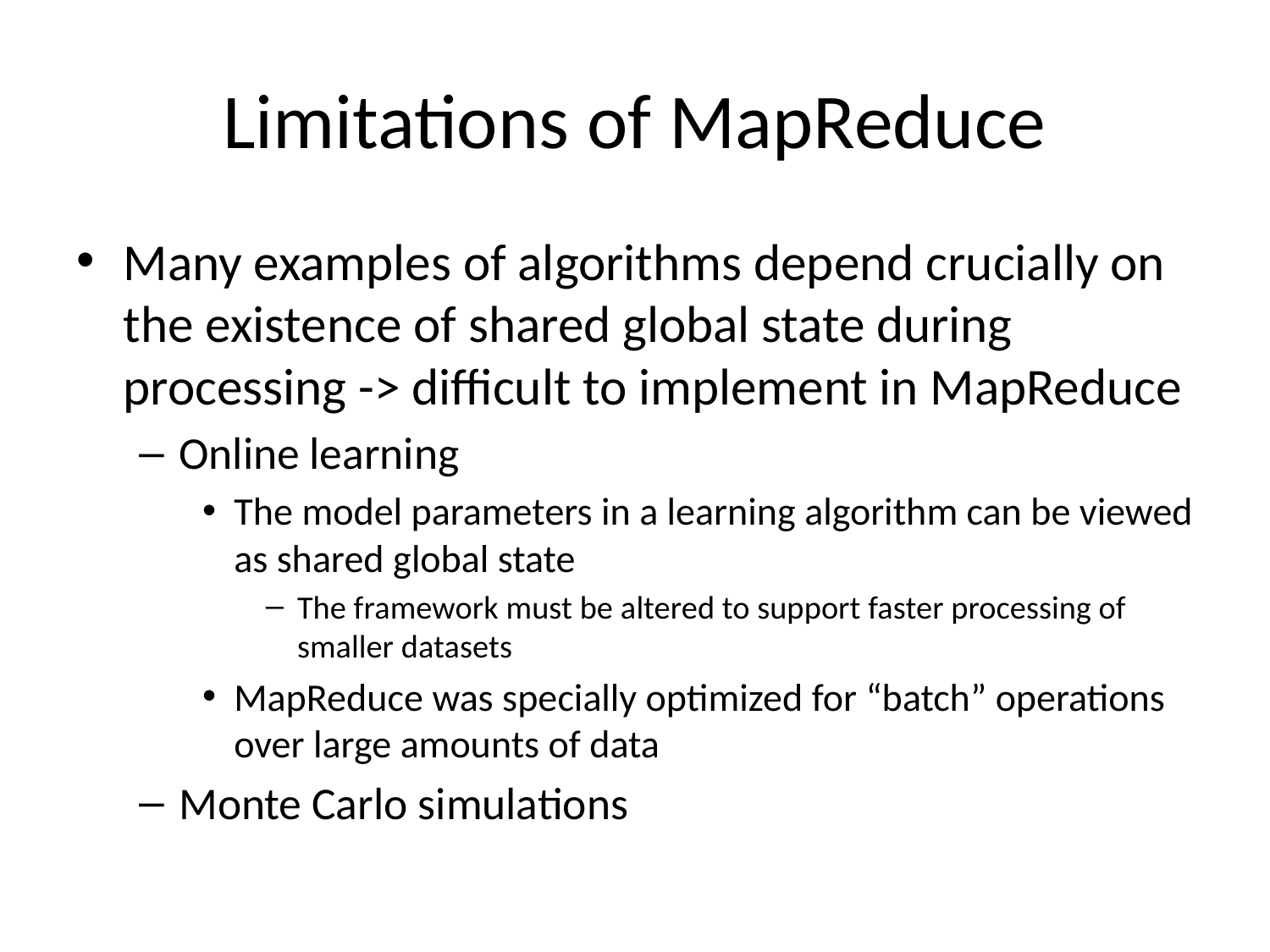

# Limitations of MapReduce
Many examples of algorithms depend crucially on the existence of shared global state during processing -> difficult to implement in MapReduce
Online learning
The model parameters in a learning algorithm can be viewed as shared global state
The framework must be altered to support faster processing of smaller datasets
MapReduce was specially optimized for “batch” operations over large amounts of data
Monte Carlo simulations